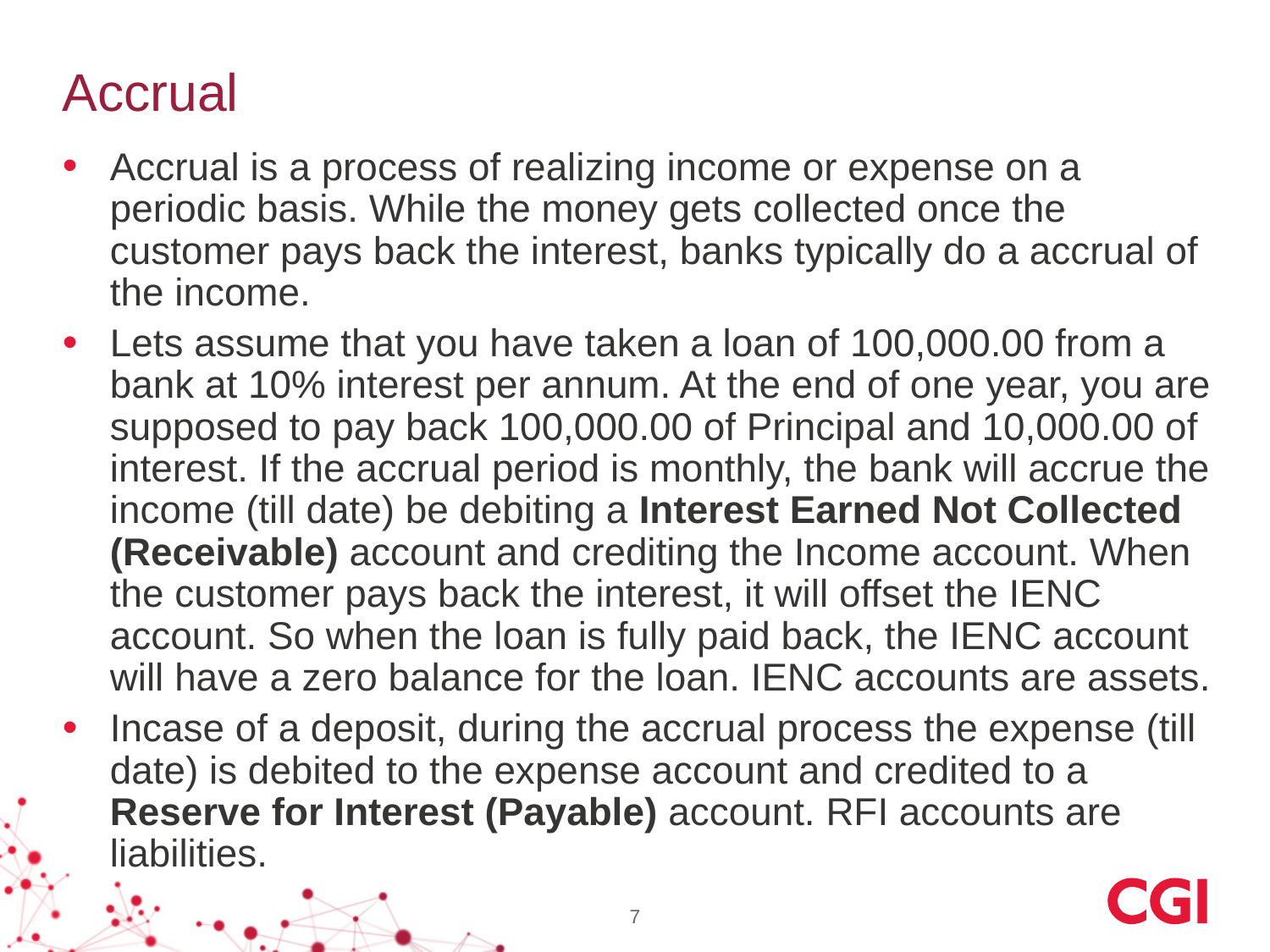

# Accrual
Accrual is a process of realizing income or expense on a periodic basis. While the money gets collected once the customer pays back the interest, banks typically do a accrual of the income.
Lets assume that you have taken a loan of 100,000.00 from a bank at 10% interest per annum. At the end of one year, you are supposed to pay back 100,000.00 of Principal and 10,000.00 of interest. If the accrual period is monthly, the bank will accrue the income (till date) be debiting a Interest Earned Not Collected (Receivable) account and crediting the Income account. When the customer pays back the interest, it will offset the IENC account. So when the loan is fully paid back, the IENC account will have a zero balance for the loan. IENC accounts are assets.
Incase of a deposit, during the accrual process the expense (till date) is debited to the expense account and credited to a Reserve for Interest (Payable) account. RFI accounts are liabilities.
7